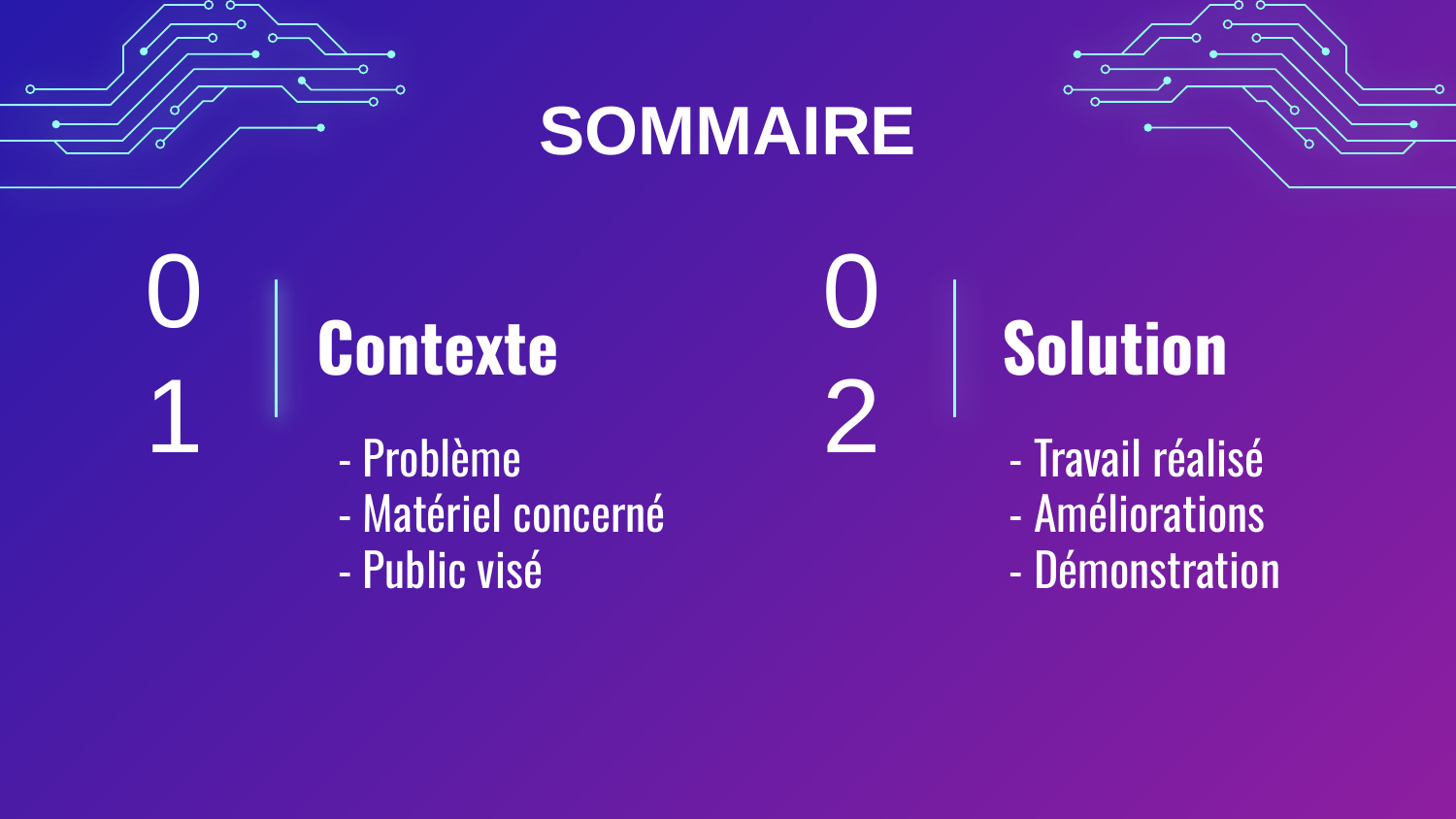

SOMMAIRE
01
02
# Contexte
Solution
- Travail réalisé
- Améliorations
- Démonstration
- Problème
- Matériel concerné
- Public visé